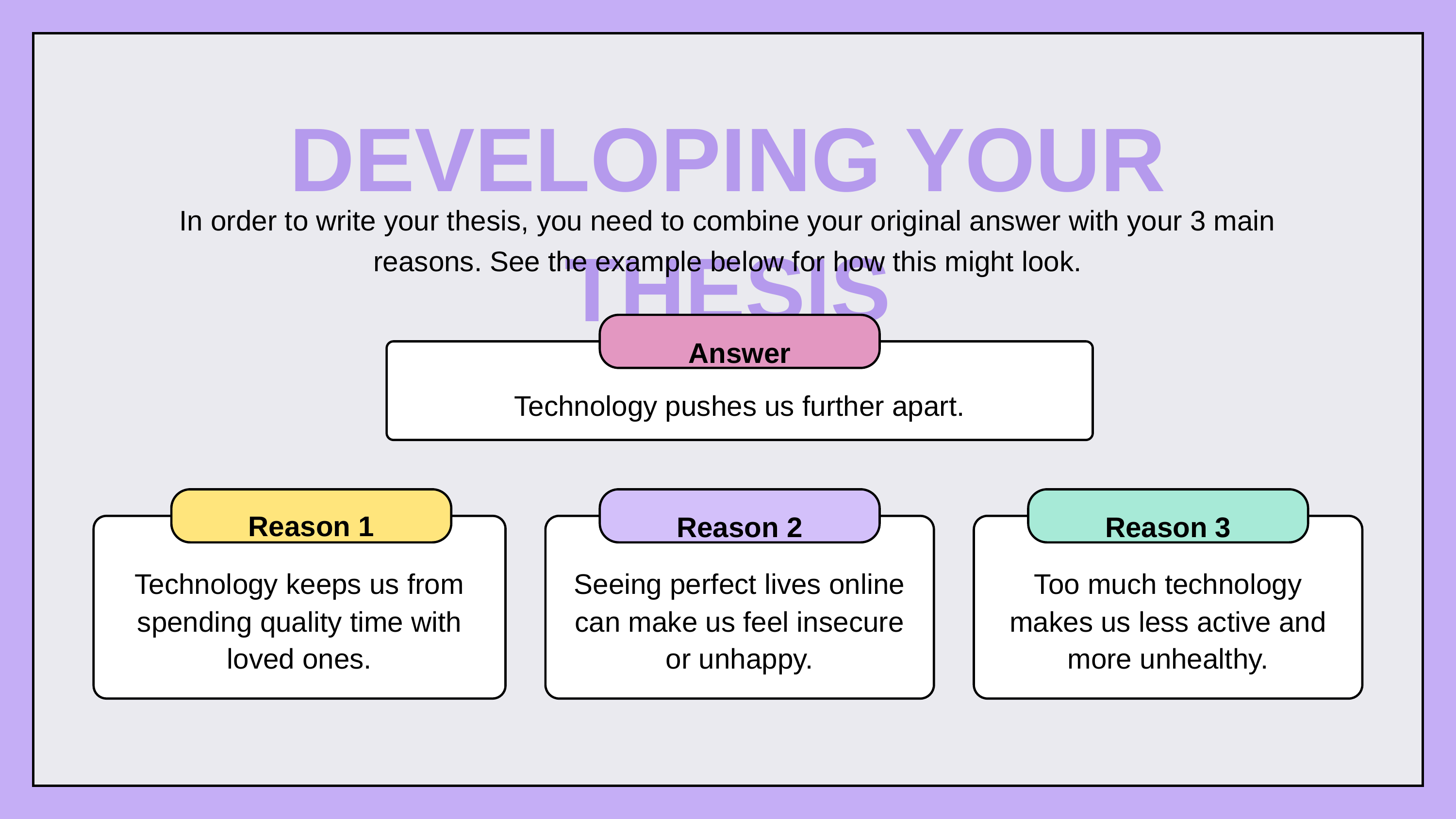

DEVELOPING YOUR THESIS
In order to write your thesis, you need to combine your original answer with your 3 main reasons. See the example below for how this might look.

Answer

Technology pushes us further apart.

Reason 2

Reason 3
Reason 1

Technology keeps us from spending quality time with loved ones.
Seeing perfect lives online can make us feel insecure or unhappy.
Too much technology makes us less active and more unhealthy.